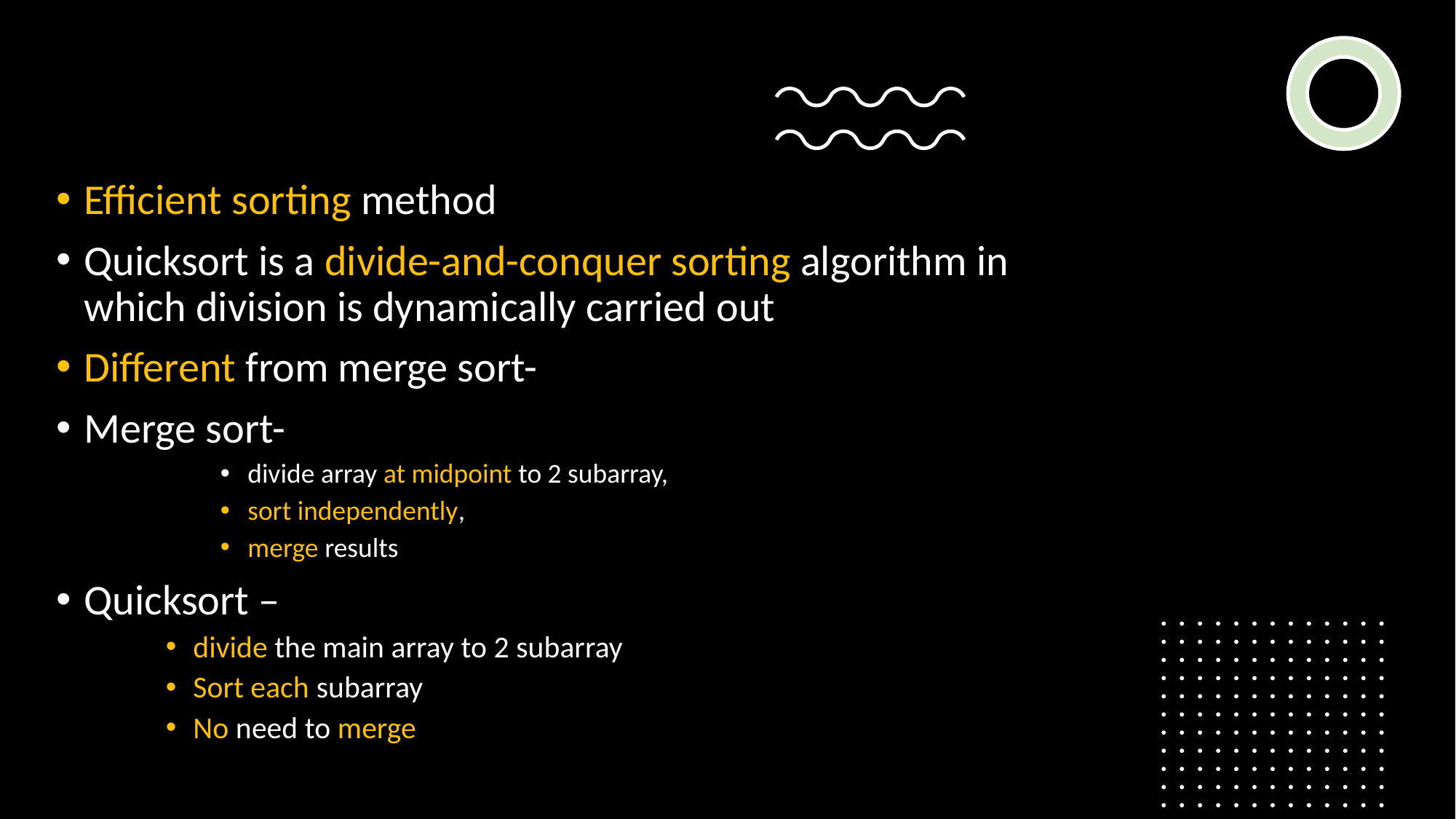

Efficient sorting method
Quicksort is a divide-and-conquer sorting algorithm in which division is dynamically carried out
Different from merge sort-
Merge sort-
divide array at midpoint to 2 subarray,
sort independently,
merge results
Quicksort –
divide the main array to 2 subarray
Sort each subarray
No need to merge